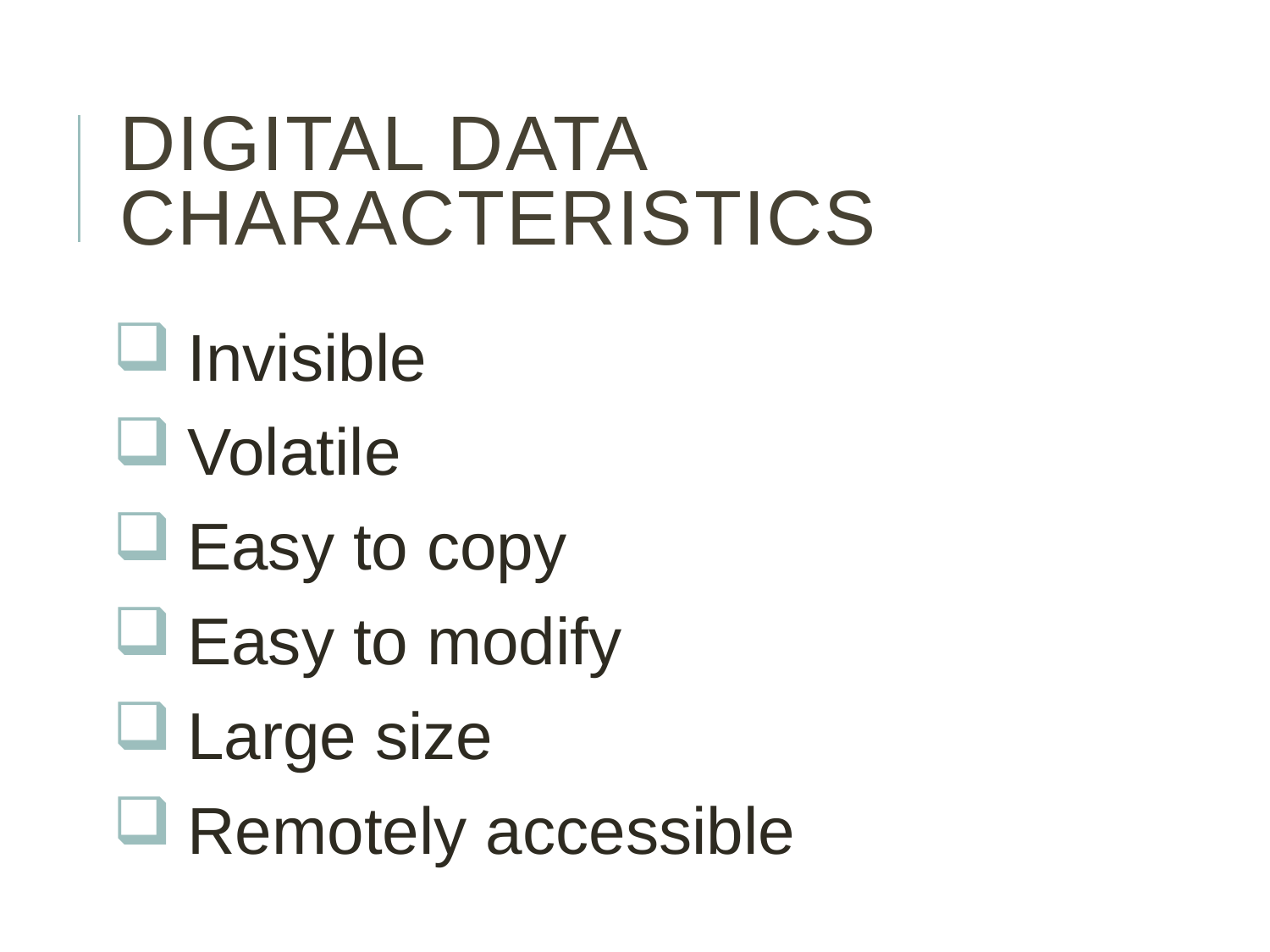

# Digital Data Characteristics
 Invisible
 Volatile
 Easy to copy
 Easy to modify
 Large size
 Remotely accessible